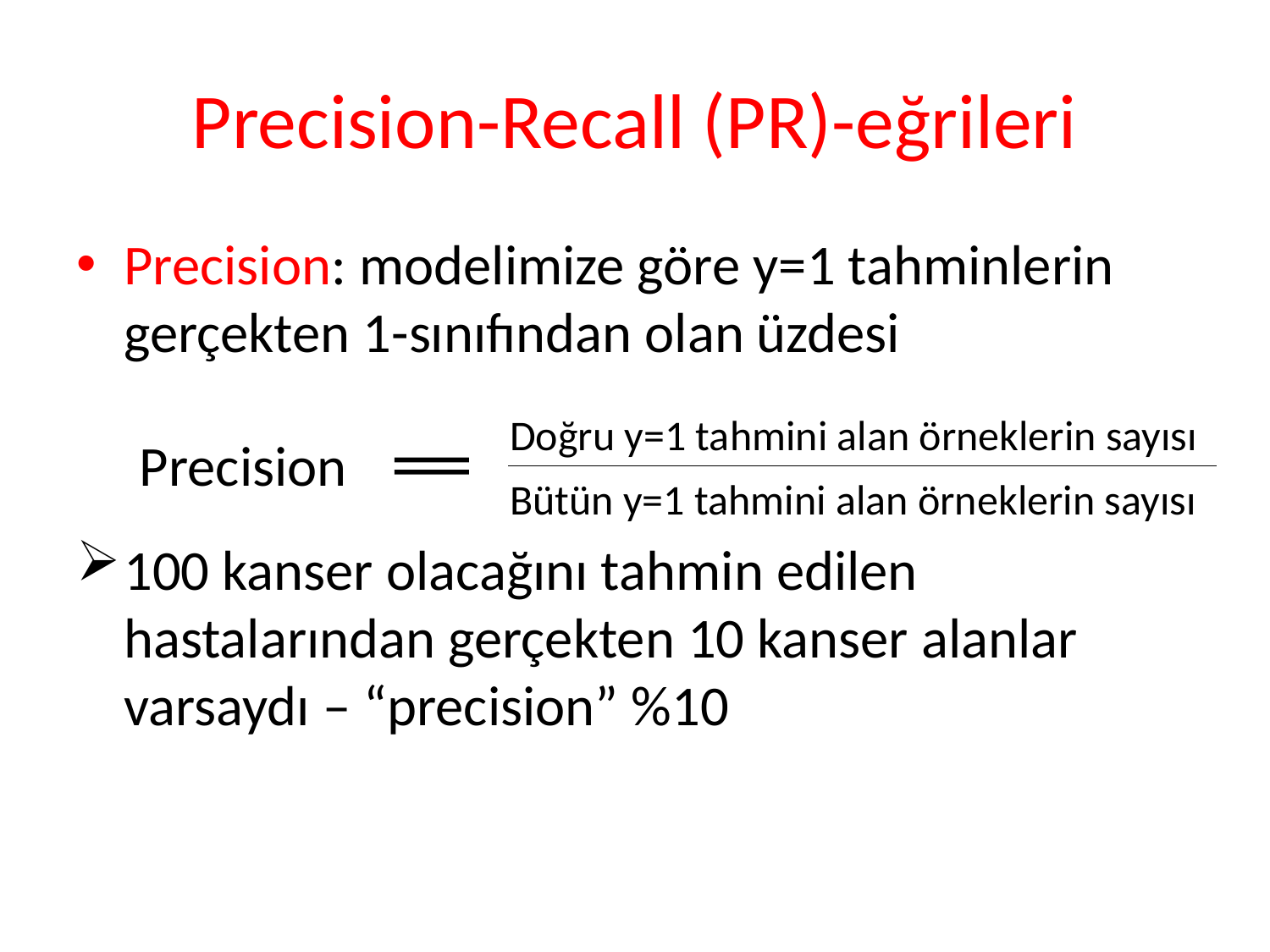

# Precision-Recall (PR)-eğrileri
Precision: modelimize göre y=1 tahminlerin gerçekten 1-sınıfından olan üzdesi

100 kanser olacağını tahmin edilen hastalarından gerçekten 10 kanser alanlar varsaydı – “precision” %10
Doğru y=1 tahmini alan örneklerin sayısı
Precision

Bütün y=1 tahmini alan örneklerin sayısı